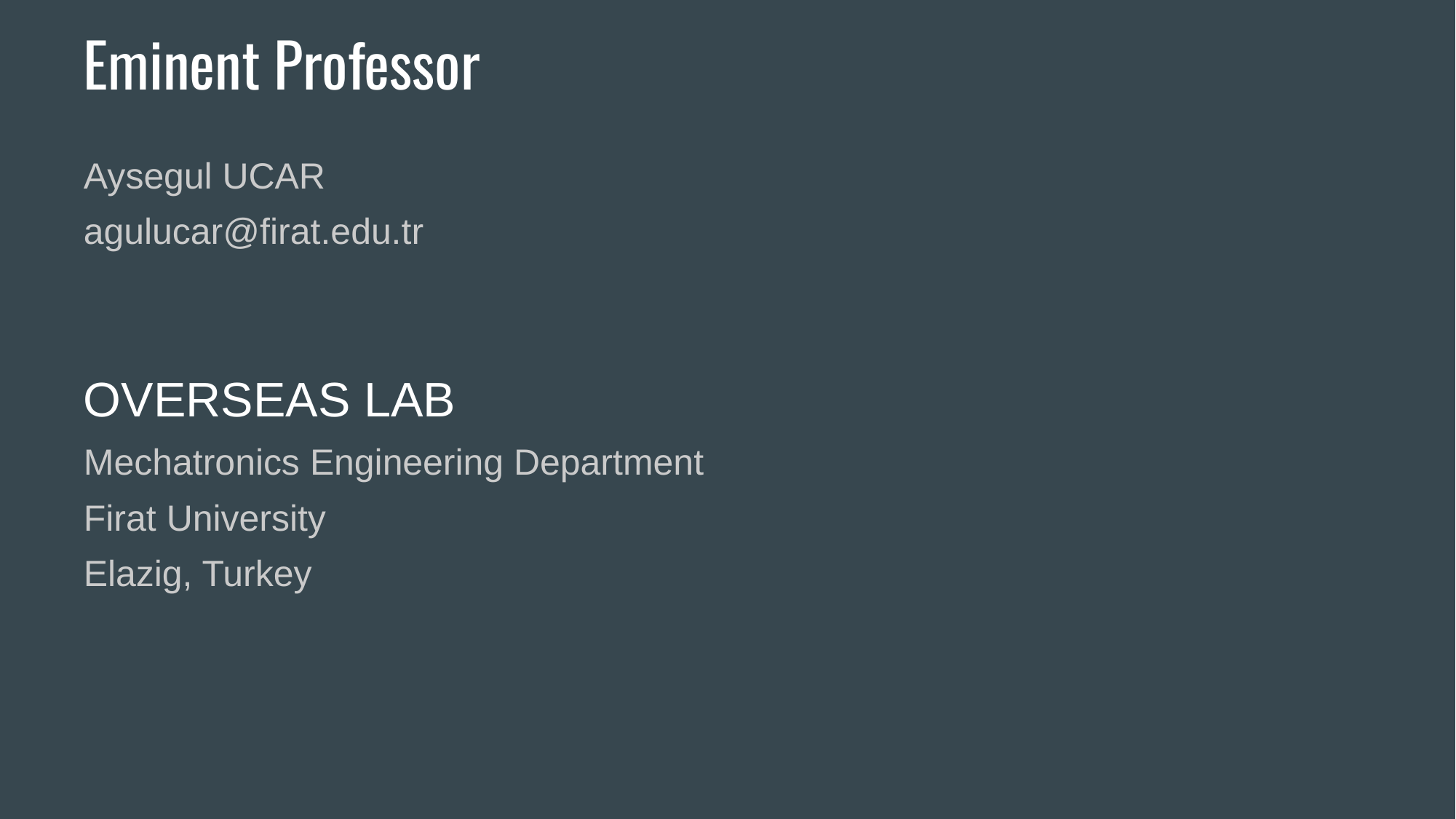

# Eminent Professor
Aysegul UCAR
agulucar@firat.edu.tr

OVERSEAS LAB
Mechatronics Engineering Department
Firat University
Elazig, Turkey